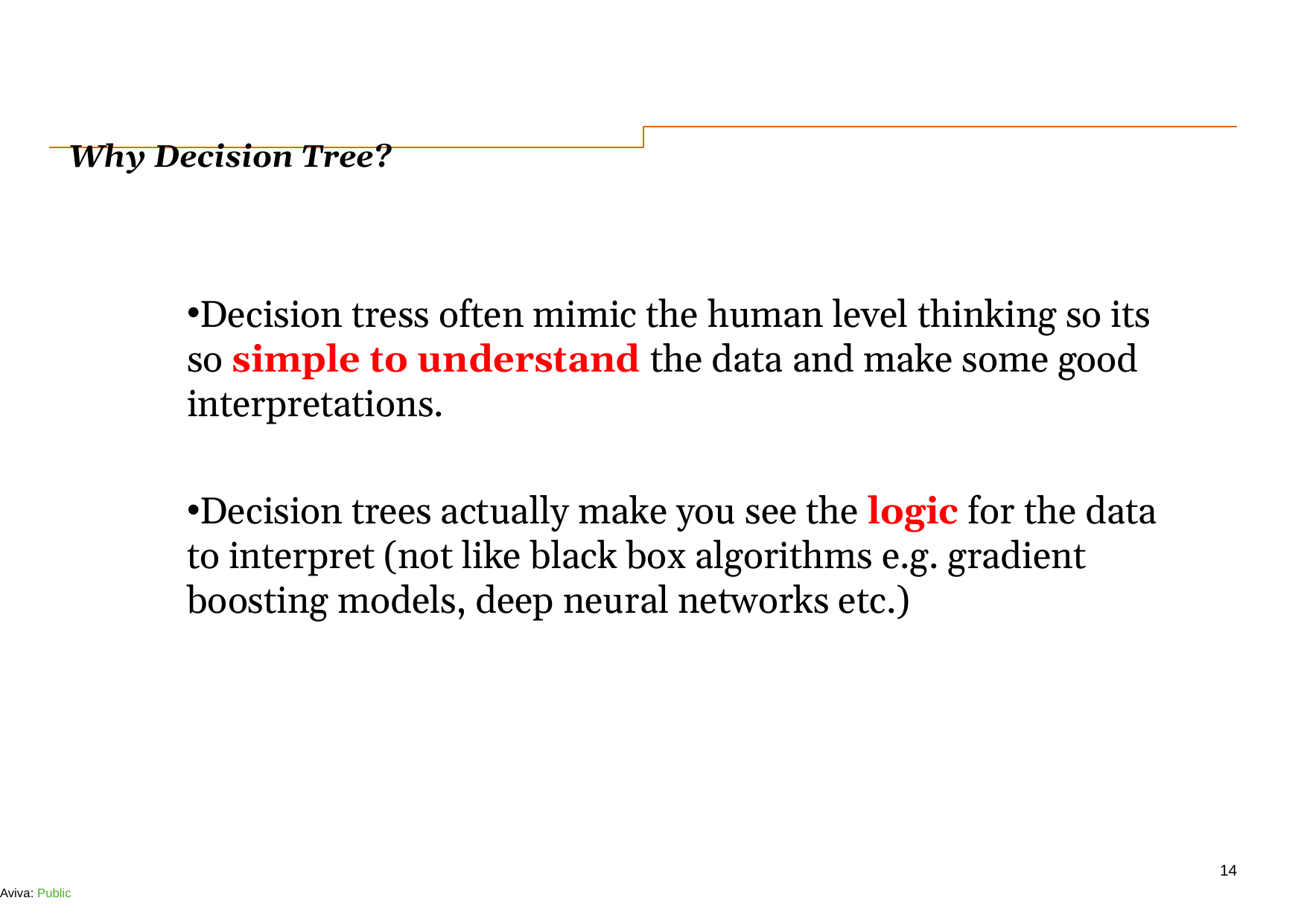

# Why Decision Tree?
Decision tress often mimic the human level thinking so its so simple to understand the data and make some good interpretations.

Decision trees actually make you see the logic for the data to interpret (not like black box algorithms e.g. gradient boosting models, deep neural networks etc.)
14